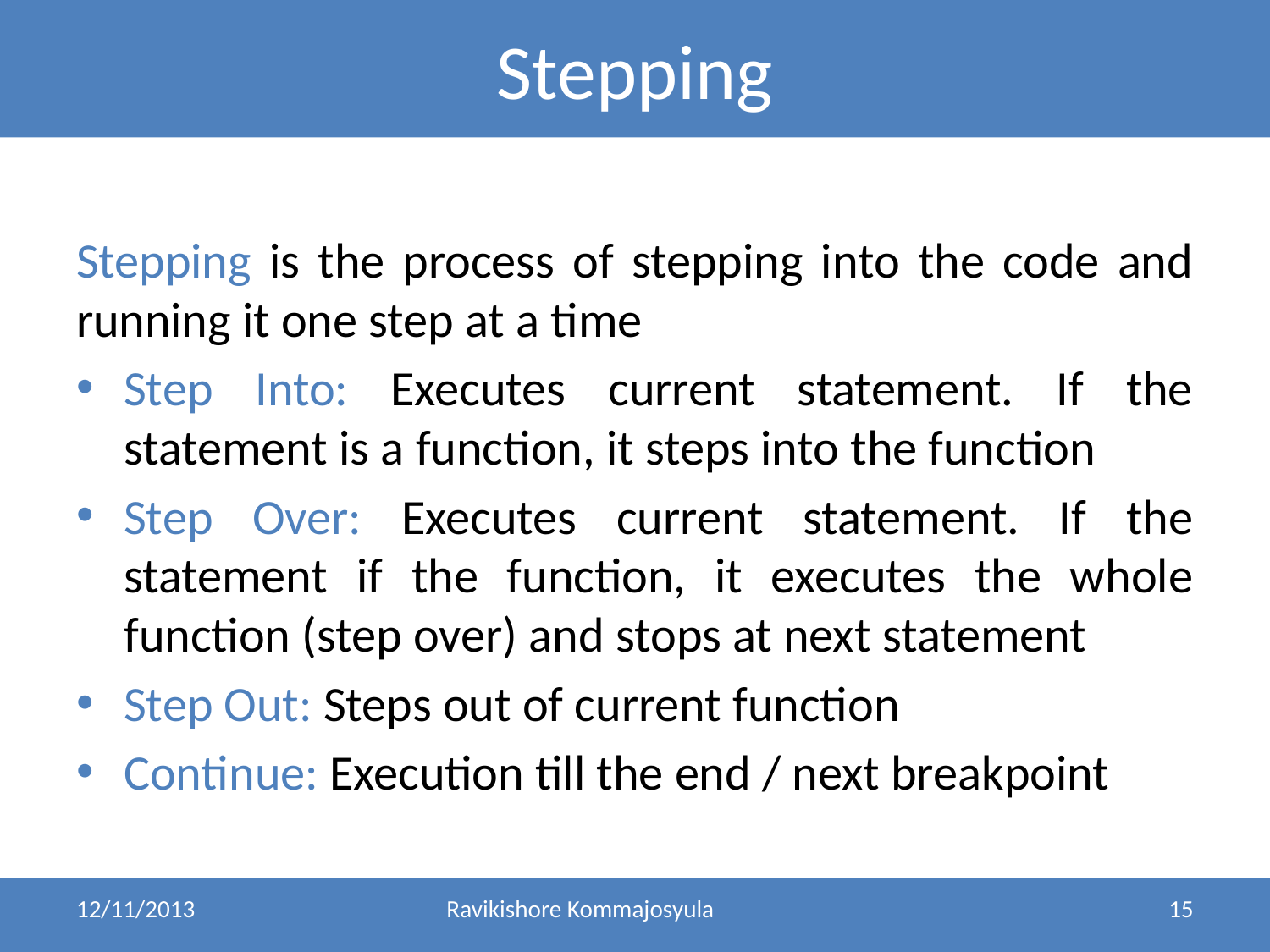

Stepping
Stepping is the process of stepping into the code and running it one step at a time
Step Into: Executes current statement. If the statement is a function, it steps into the function
Step Over: Executes current statement. If the statement if the function, it executes the whole function (step over) and stops at next statement
Step Out: Steps out of current function
Continue: Execution till the end / next breakpoint

12/11/2013
Ravikishore Kommajosyula
15